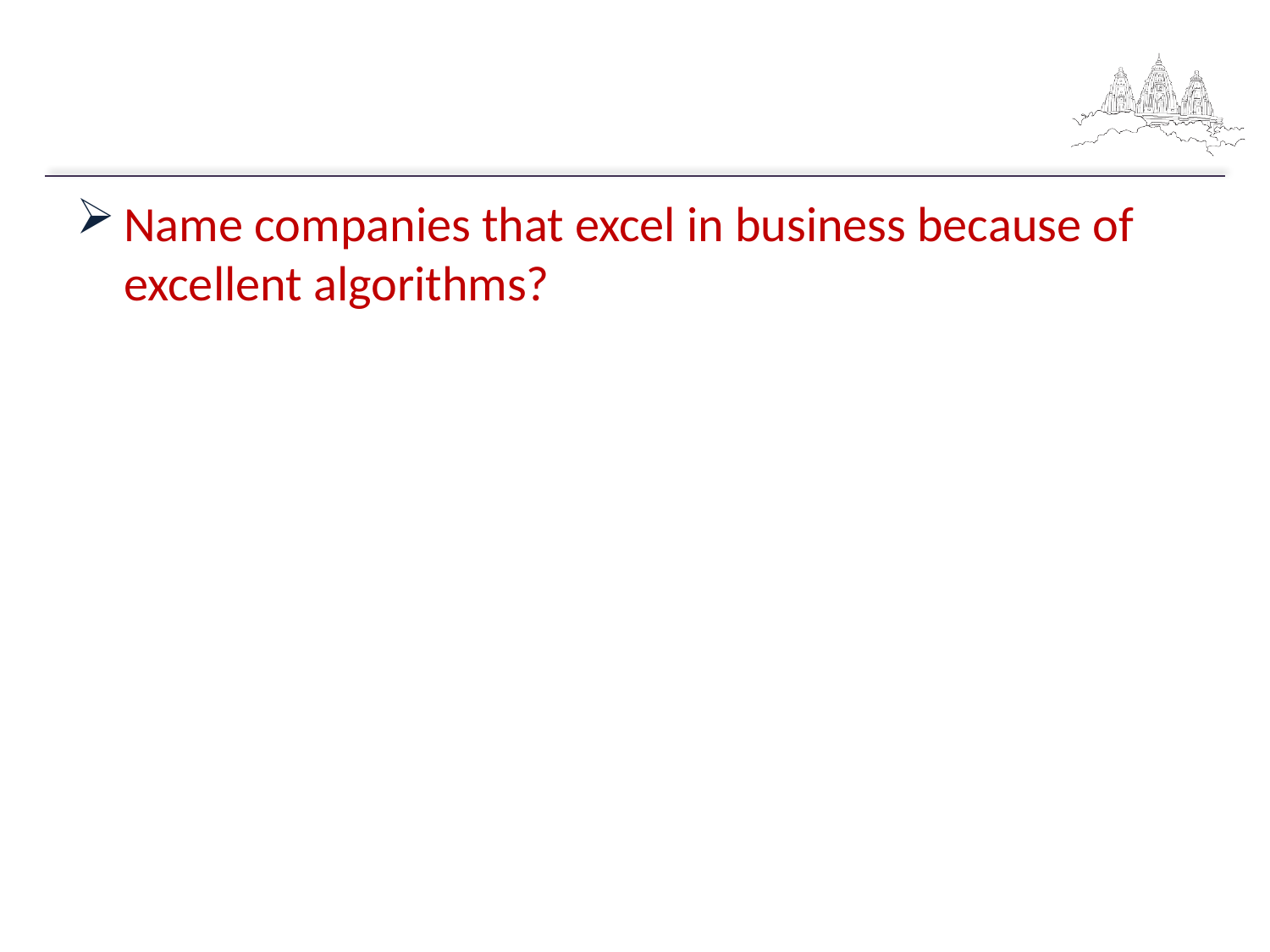

#
Name companies that excel in business because of excellent algorithms?